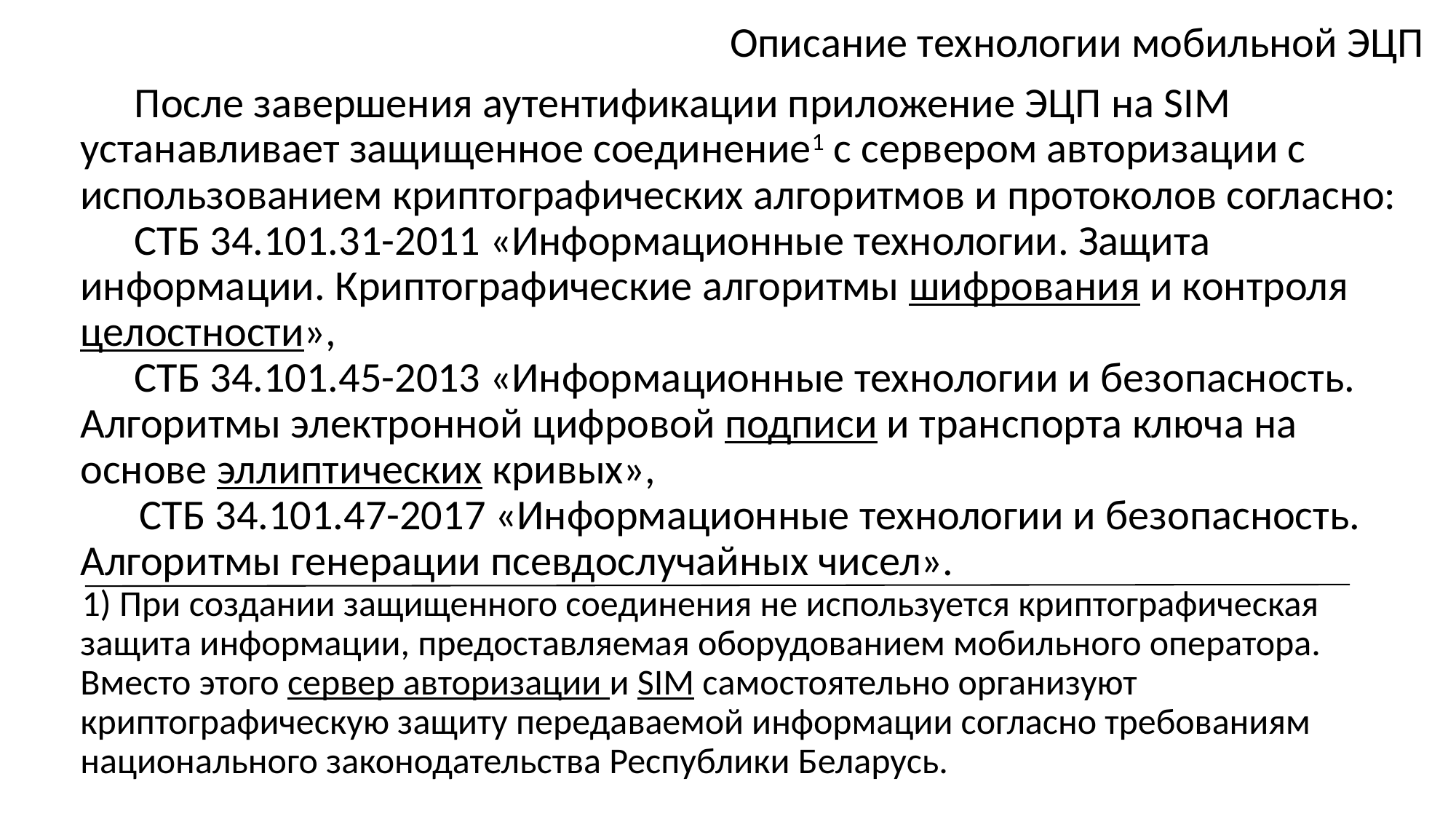

# Описание технологии мобильной ЭЦП
После завершения аутентификации приложение ЭЦП на SIM устанавливает защищенное соединение1 с сервером авторизации с использованием криптографических алгоритмов и протоколов согласно:
СТБ 34.101.31-2011 «Информационные технологии. Защита информации. Криптографические алгоритмы шифрования и контроля целостности»,
СТБ 34.101.45-2013 «Информационные технологии и безопасность. Алгоритмы электронной цифровой подписи и транспорта ключа на основе эллиптических кривых»,
СТБ 34.101.47-2017 «Информационные технологии и безопасность. Алгоритмы генерации псевдослучайных чисел».
1) При создании защищенного соединения не используется криптографическая защита информации, предоставляемая оборудованием мобильного оператора. Вместо этого сервер авторизации и SIM самостоятельно организуют криптографическую защиту передаваемой информации согласно требованиям национального законодательства Республики Беларусь.